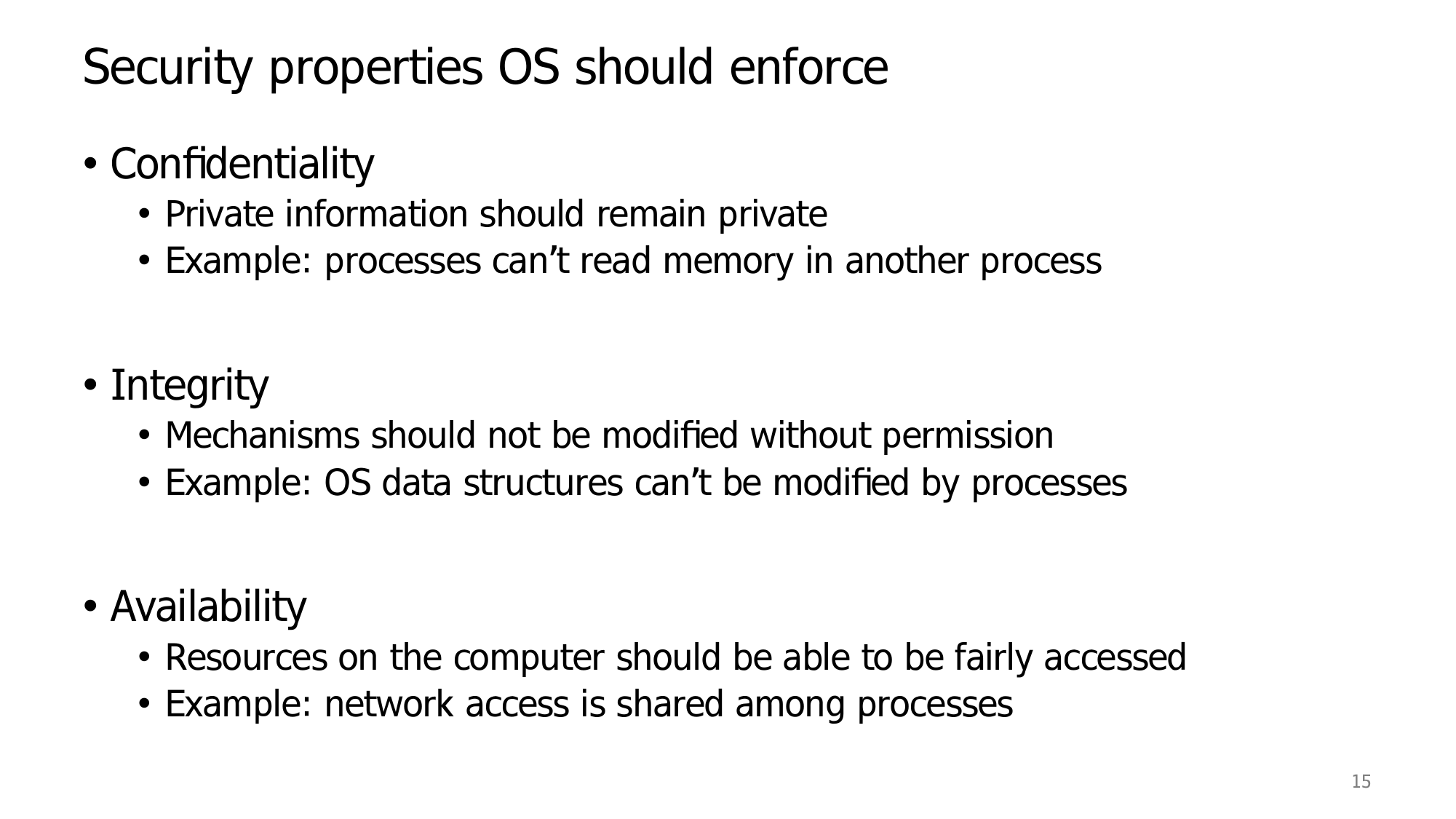

# Security properties OS should enforce
Confidentiality
Private information should remain private
Example: processes can’t read memory in another process

Integrity
Mechanisms should not be modified without permission
Example: OS data structures can’t be modified by processes

Availability
Resources on the computer should be able to be fairly accessed
Example: network access is shared among processes
15